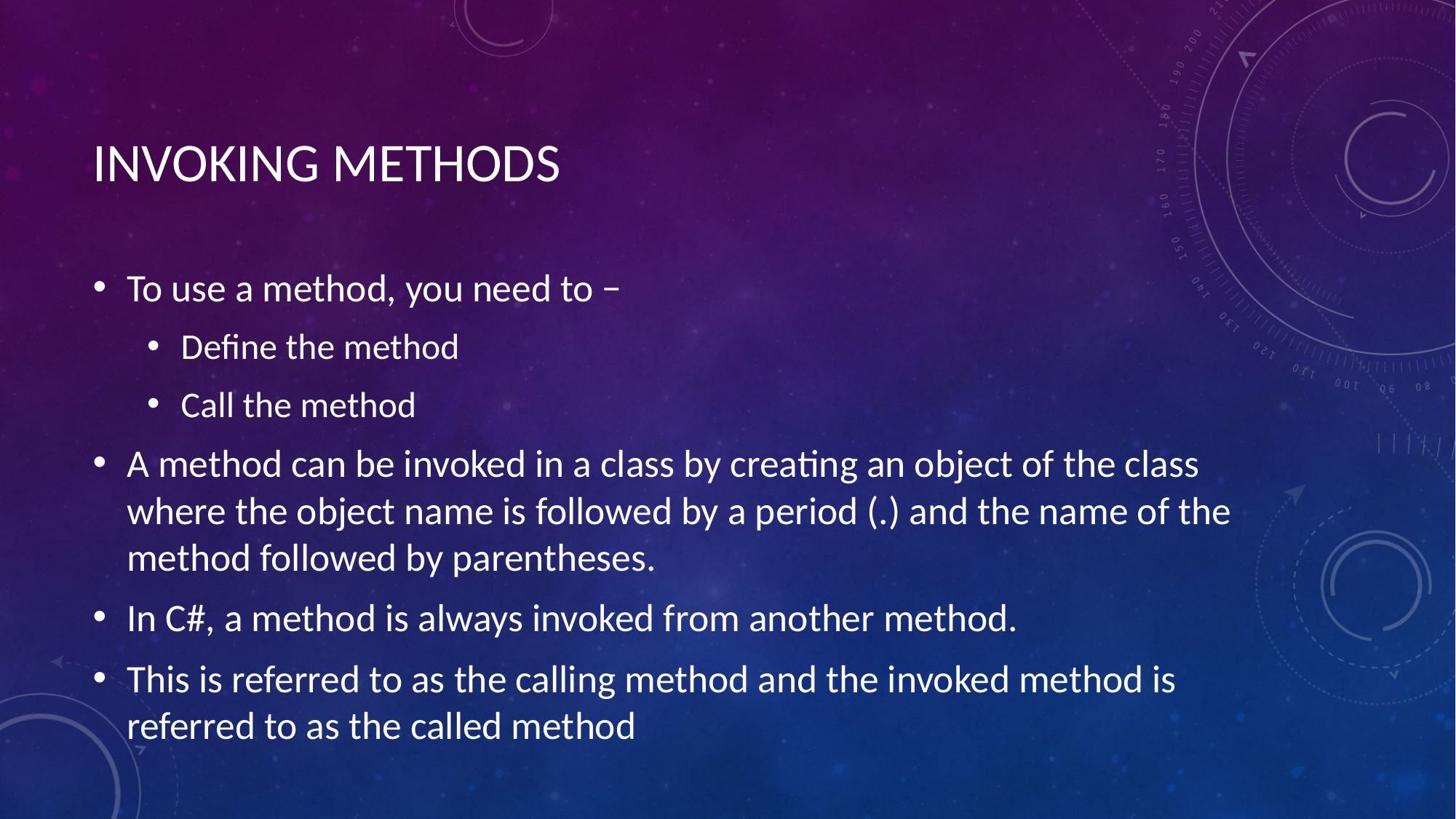

# Invoking Methods
To use a method, you need to −
Define the method
Call the method
A method can be invoked in a class by creating an object of the class where the object name is followed by a period (.) and the name of the method followed by parentheses.
In C#, a method is always invoked from another method.
This is referred to as the calling method and the invoked method is referred to as the called method